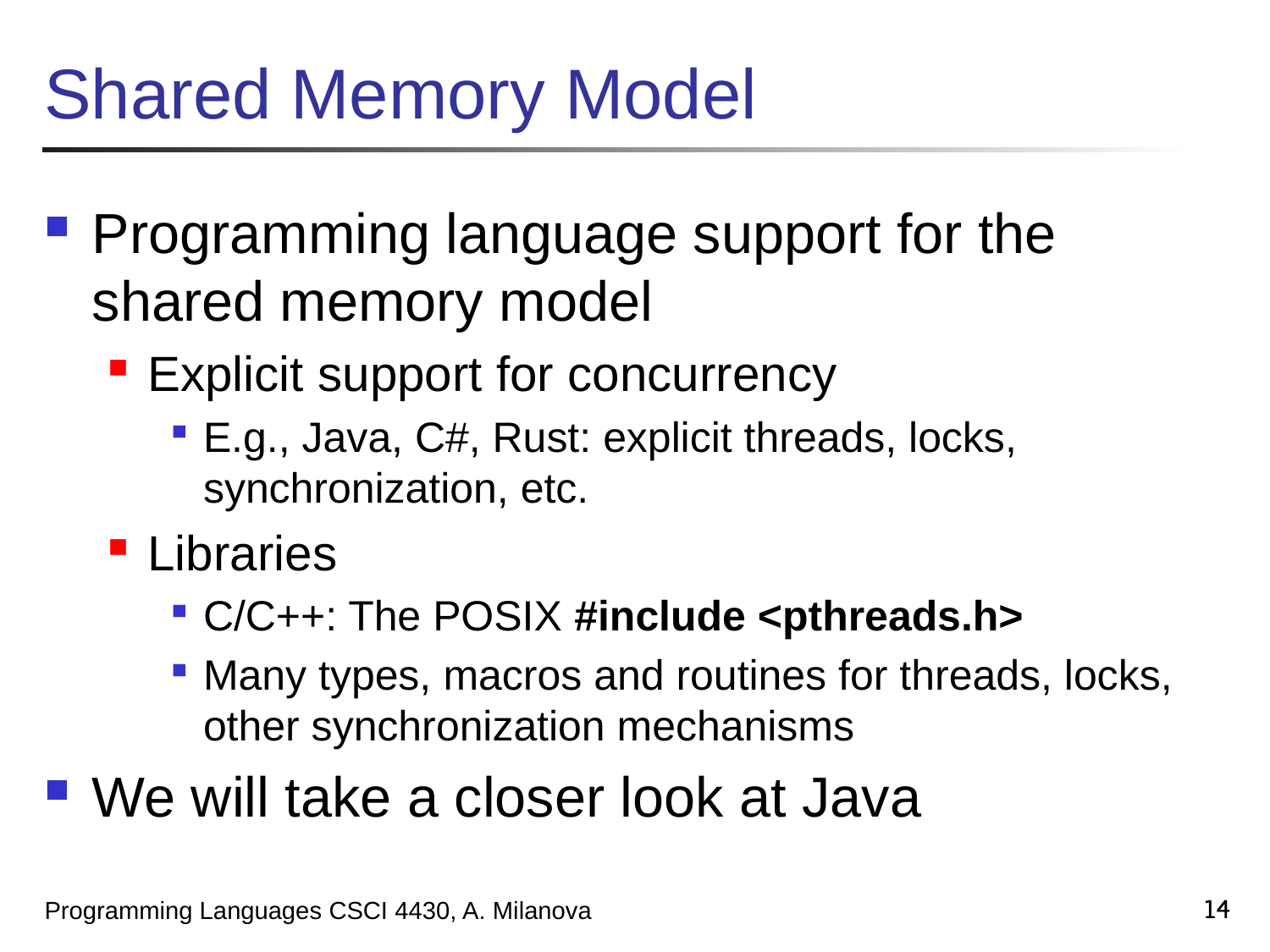

# Shared Memory Model
Programming language support for the shared memory model
Explicit support for concurrency
E.g., Java, C#, Rust: explicit threads, locks, synchronization, etc.
Libraries
C/C++: The POSIX #include <pthreads.h>
Many types, macros and routines for threads, locks, other synchronization mechanisms
We will take a closer look at Java
14
Programming Languages CSCI 4430, A. Milanova